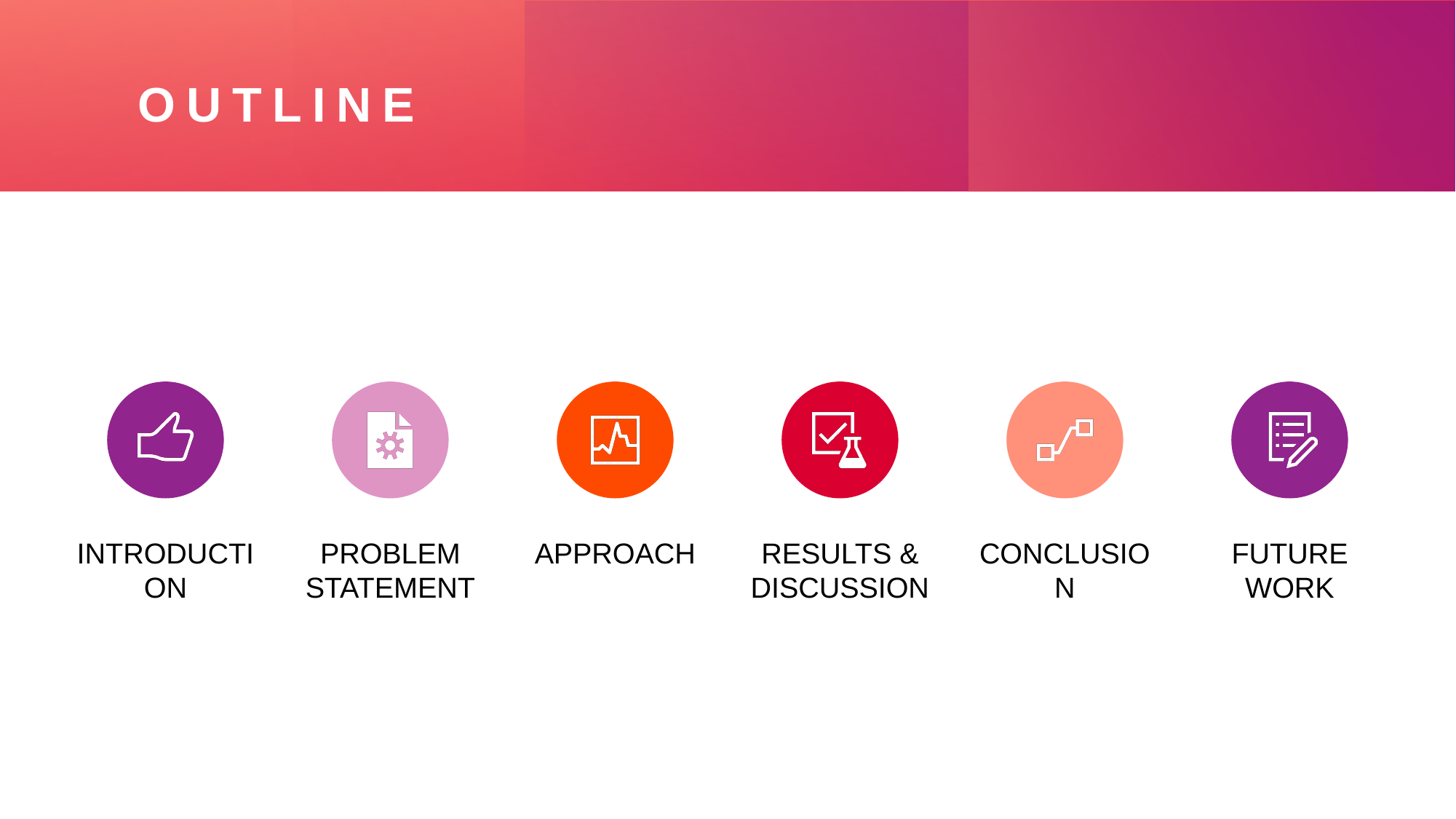

# Outline
Introduction
Problem Statement
Approach
Results & Discussion
Conclusion
Future Work